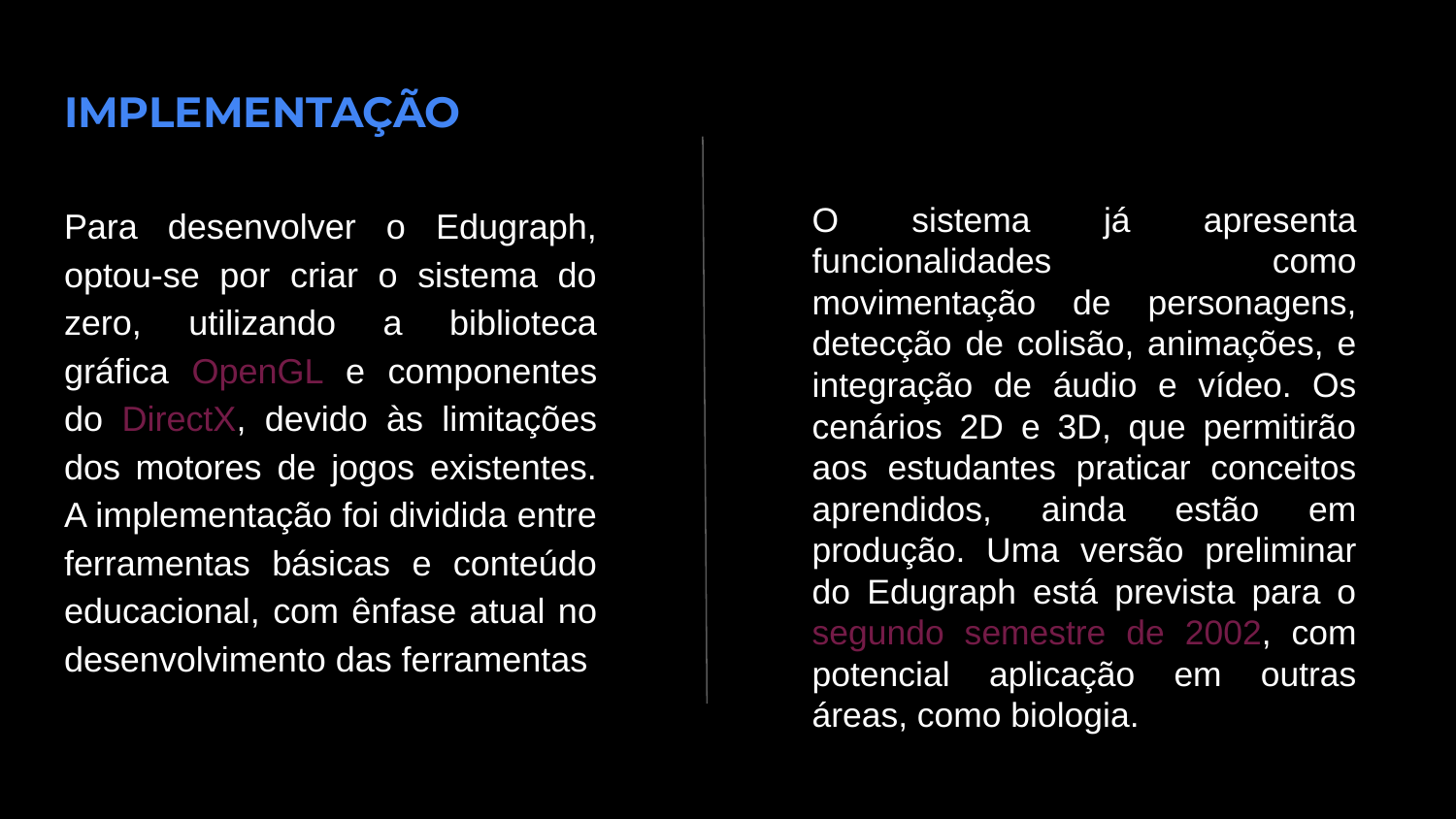

# IMPLEMENTAÇÃO

Para desenvolver o Edugraph, optou-se por criar o sistema do zero, utilizando a biblioteca gráfica OpenGL e componentes do DirectX, devido às limitações dos motores de jogos existentes. A implementação foi dividida entre ferramentas básicas e conteúdo educacional, com ênfase atual no desenvolvimento das ferramentas
O sistema já apresenta funcionalidades como movimentação de personagens, detecção de colisão, animações, e integração de áudio e vídeo. Os cenários 2D e 3D, que permitirão aos estudantes praticar conceitos aprendidos, ainda estão em produção. Uma versão preliminar do Edugraph está prevista para o segundo semestre de 2002, com potencial aplicação em outras áreas, como biologia.